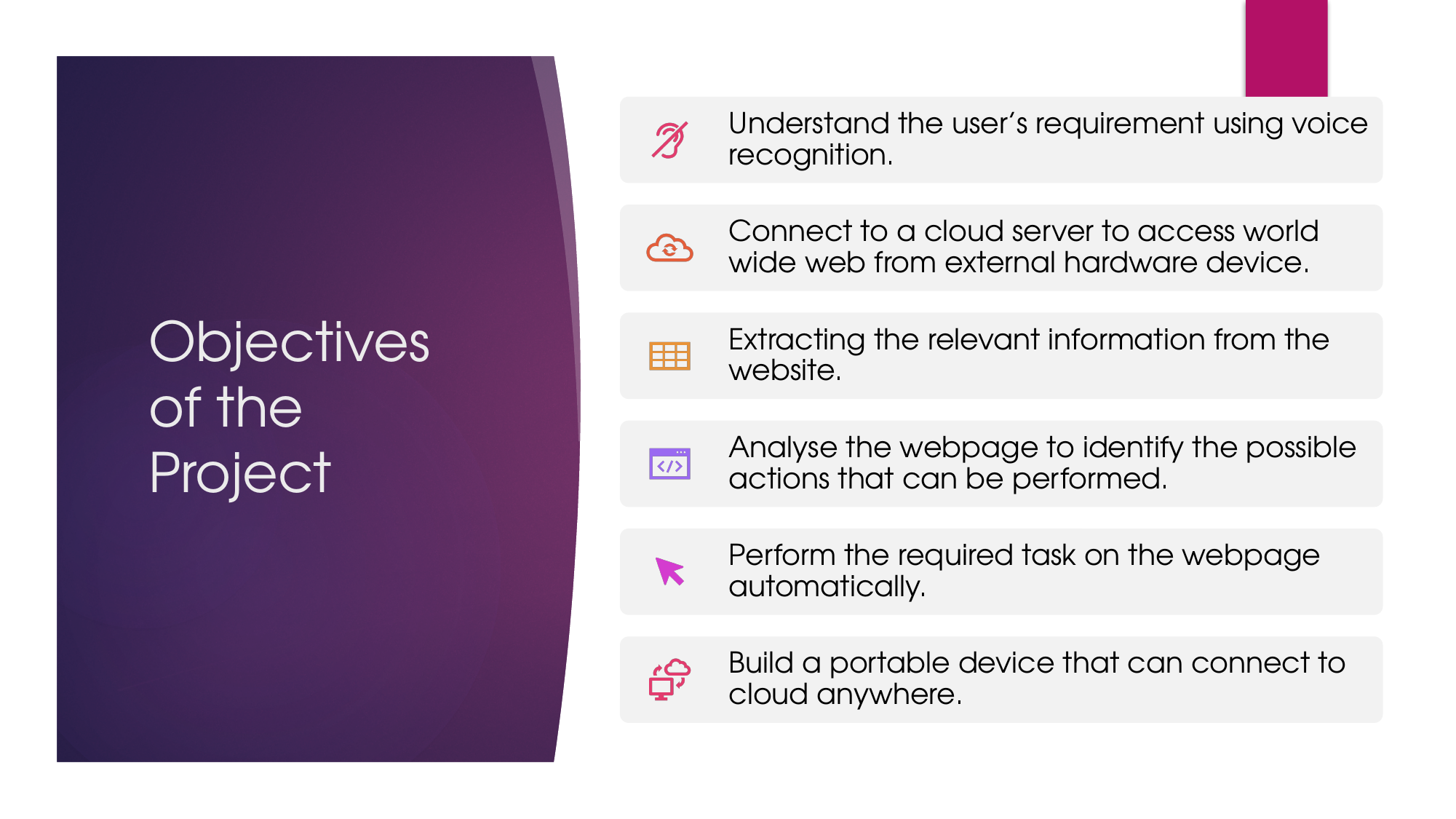

Understand the user’s requirement using voice recognition.
Connect to a cloud server to access world wide web from external hardware device.
Extracting the relevant information from the website.
Analyse the webpage to identify the possible actions that can be performed.
Perform the required task on the webpage automatically.
Build a portable device that can connect to cloud anywhere.
# Objectives of the Project